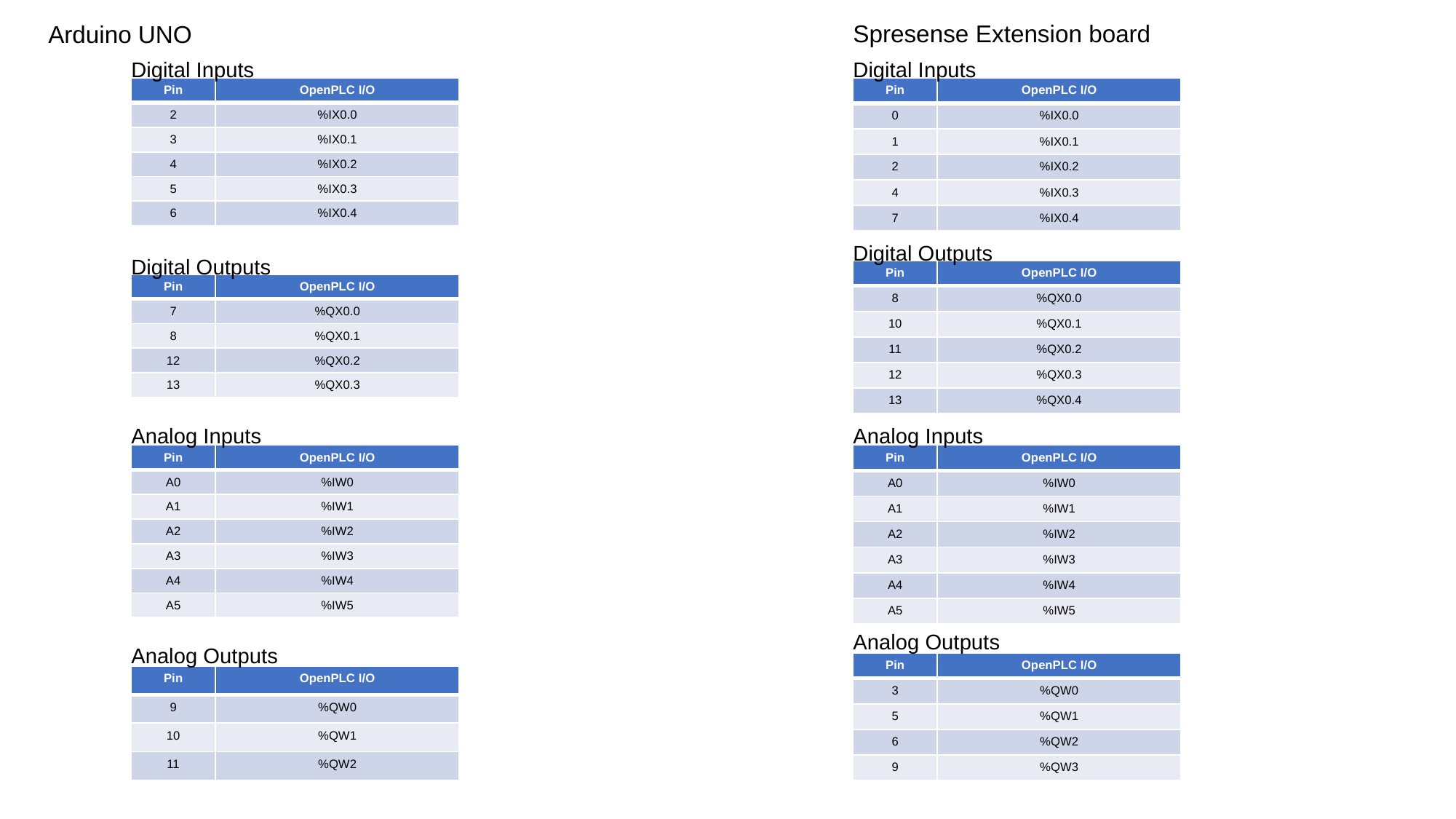

Spresense Extension board
Arduino UNO
Digital Inputs
Digital Inputs
| Pin | OpenPLC I/O |
| --- | --- |
| 2 | %IX0.0 |
| 3 | %IX0.1 |
| 4 | %IX0.2 |
| 5 | %IX0.3 |
| 6 | %IX0.4 |
| Pin | OpenPLC I/O |
| --- | --- |
| 0 | %IX0.0 |
| 1 | %IX0.1 |
| 2 | %IX0.2 |
| 4 | %IX0.3 |
| 7 | %IX0.4 |
Digital Outputs
Digital Outputs
| Pin | OpenPLC I/O |
| --- | --- |
| 8 | %QX0.0 |
| 10 | %QX0.1 |
| 11 | %QX0.2 |
| 12 | %QX0.3 |
| 13 | %QX0.4 |
| Pin | OpenPLC I/O |
| --- | --- |
| 7 | %QX0.0 |
| 8 | %QX0.1 |
| 12 | %QX0.2 |
| 13 | %QX0.3 |
Analog Inputs
Analog Inputs
| Pin | OpenPLC I/O |
| --- | --- |
| A0 | %IW0 |
| A1 | %IW1 |
| A2 | %IW2 |
| A3 | %IW3 |
| A4 | %IW4 |
| A5 | %IW5 |
| Pin | OpenPLC I/O |
| --- | --- |
| A0 | %IW0 |
| A1 | %IW1 |
| A2 | %IW2 |
| A3 | %IW3 |
| A4 | %IW4 |
| A5 | %IW5 |
Analog Outputs
Analog Outputs
| Pin | OpenPLC I/O |
| --- | --- |
| 3 | %QW0 |
| 5 | %QW1 |
| 6 | %QW2 |
| 9 | %QW3 |
| Pin | OpenPLC I/O |
| --- | --- |
| 9 | %QW0 |
| 10 | %QW1 |
| 11 | %QW2 |